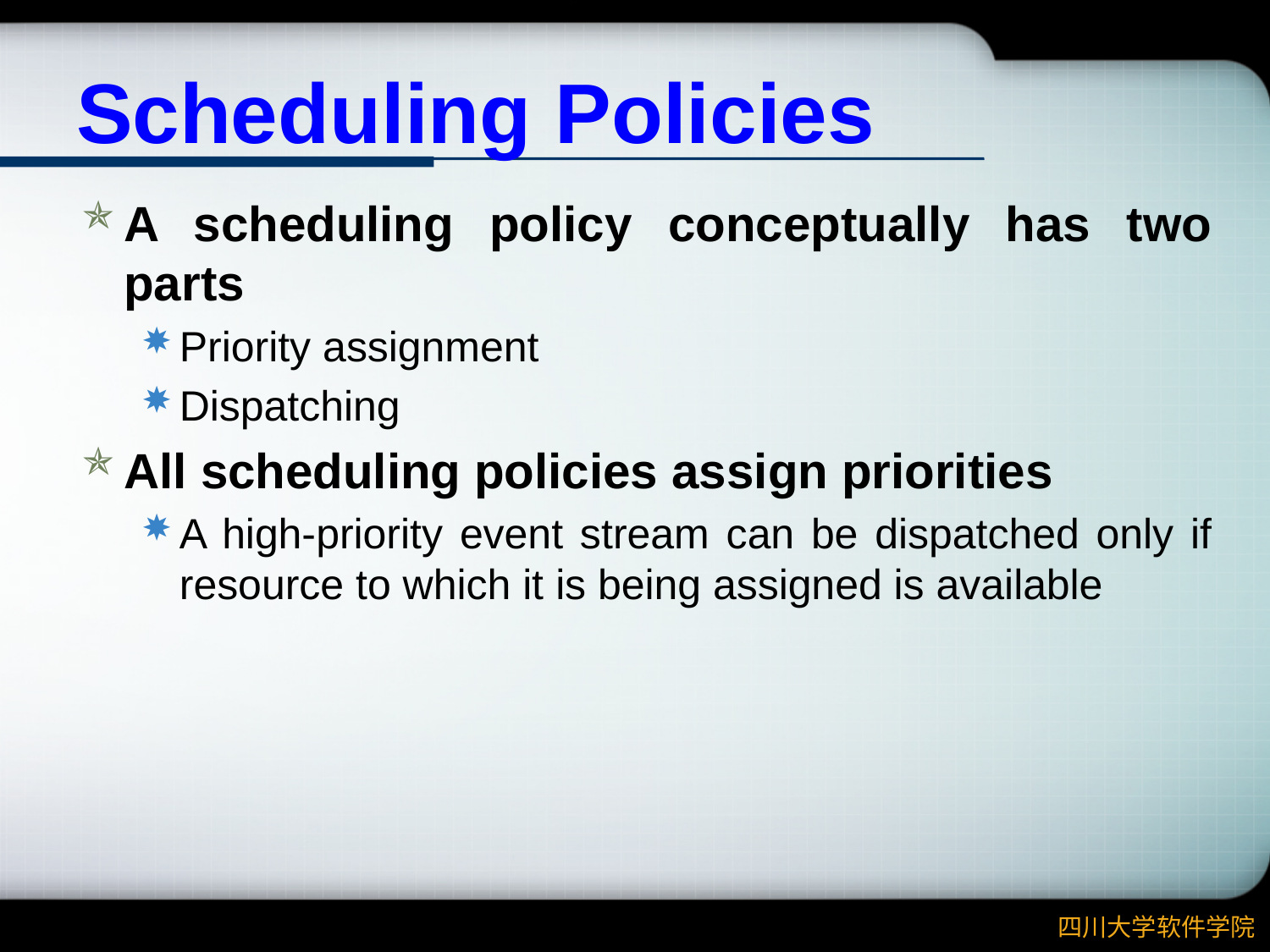

# Scheduling Policies
A scheduling policy conceptually has two parts
Priority assignment
Dispatching
All scheduling policies assign priorities
A high-priority event stream can be dispatched only if resource to which it is being assigned is available